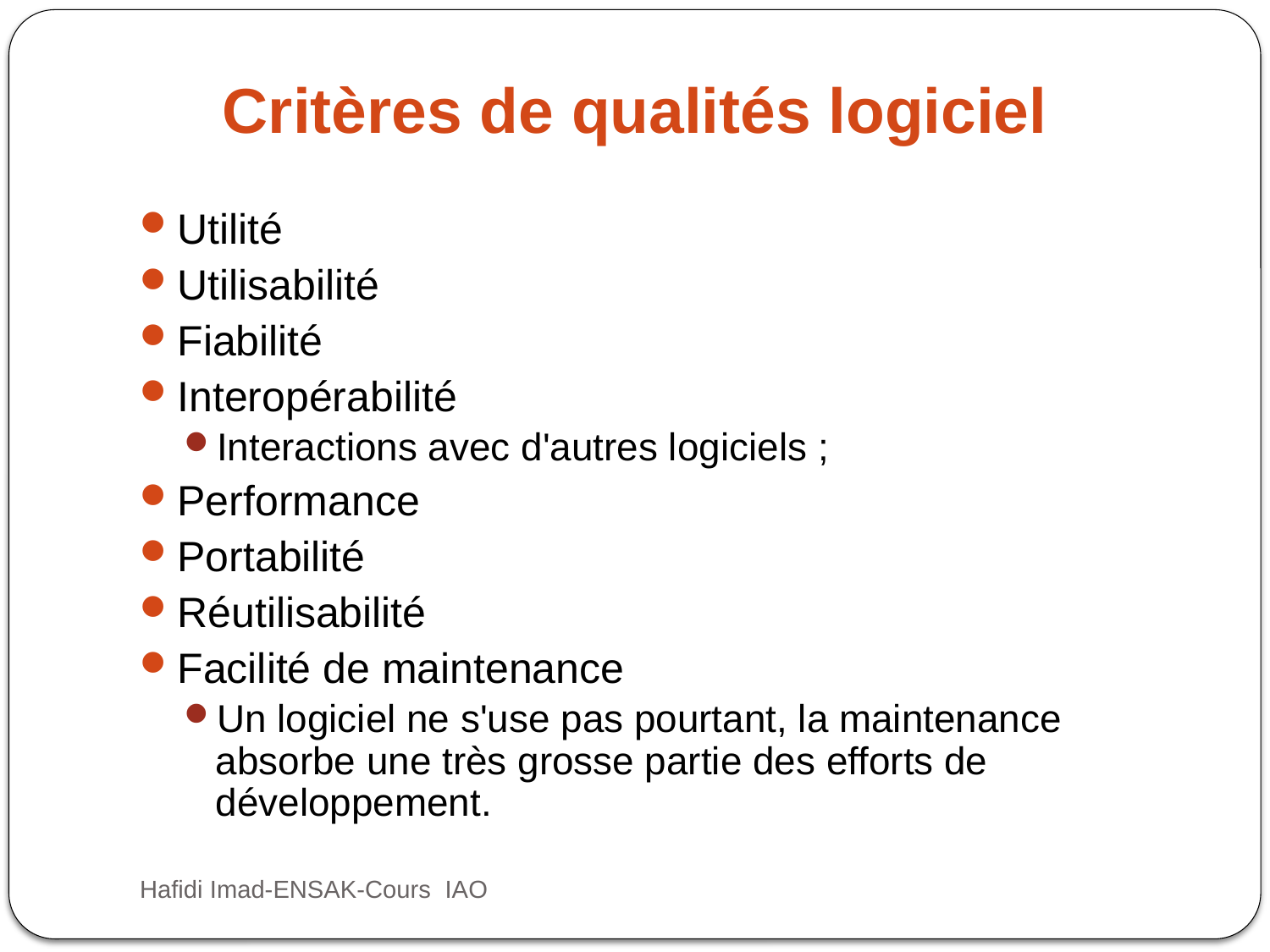

# Critères de qualités logiciel
Utilité
Utilisabilité
Fiabilité
Interopérabilité
Interactions avec d'autres logiciels ;
Performance
Portabilité
Réutilisabilité
Facilité de maintenance
Un logiciel ne s'use pas pourtant, la maintenance absorbe une très grosse partie des efforts de développement.
Hafidi Imad-ENSAK-Cours  IAO